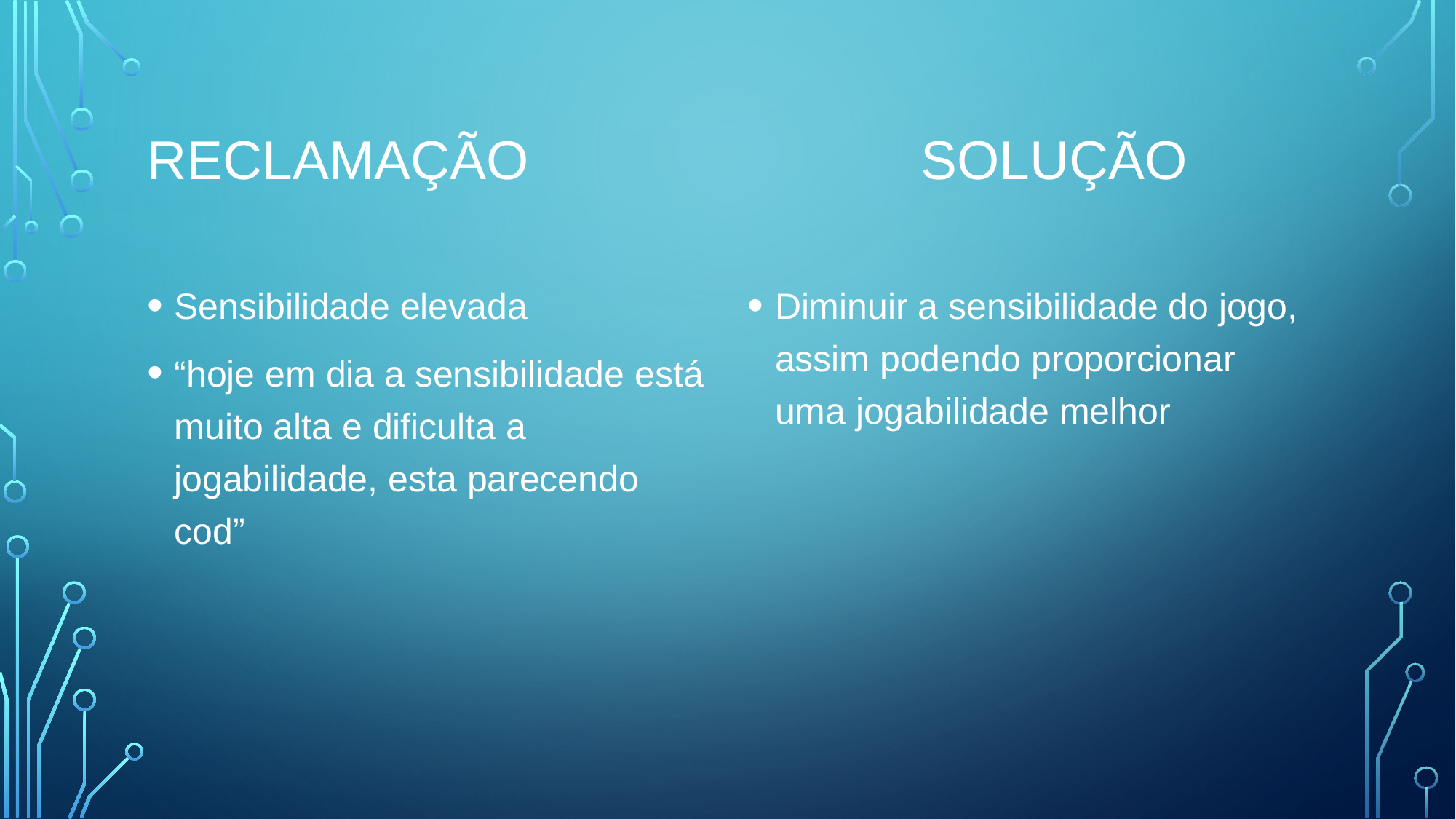

# Reclamação                          solução
Sensibilidade elevada
“hoje em dia a sensibilidade está muito alta e dificulta a jogabilidade, esta parecendo cod”

Diminuir a sensibilidade do jogo, assim podendo proporcionar uma jogabilidade melhor